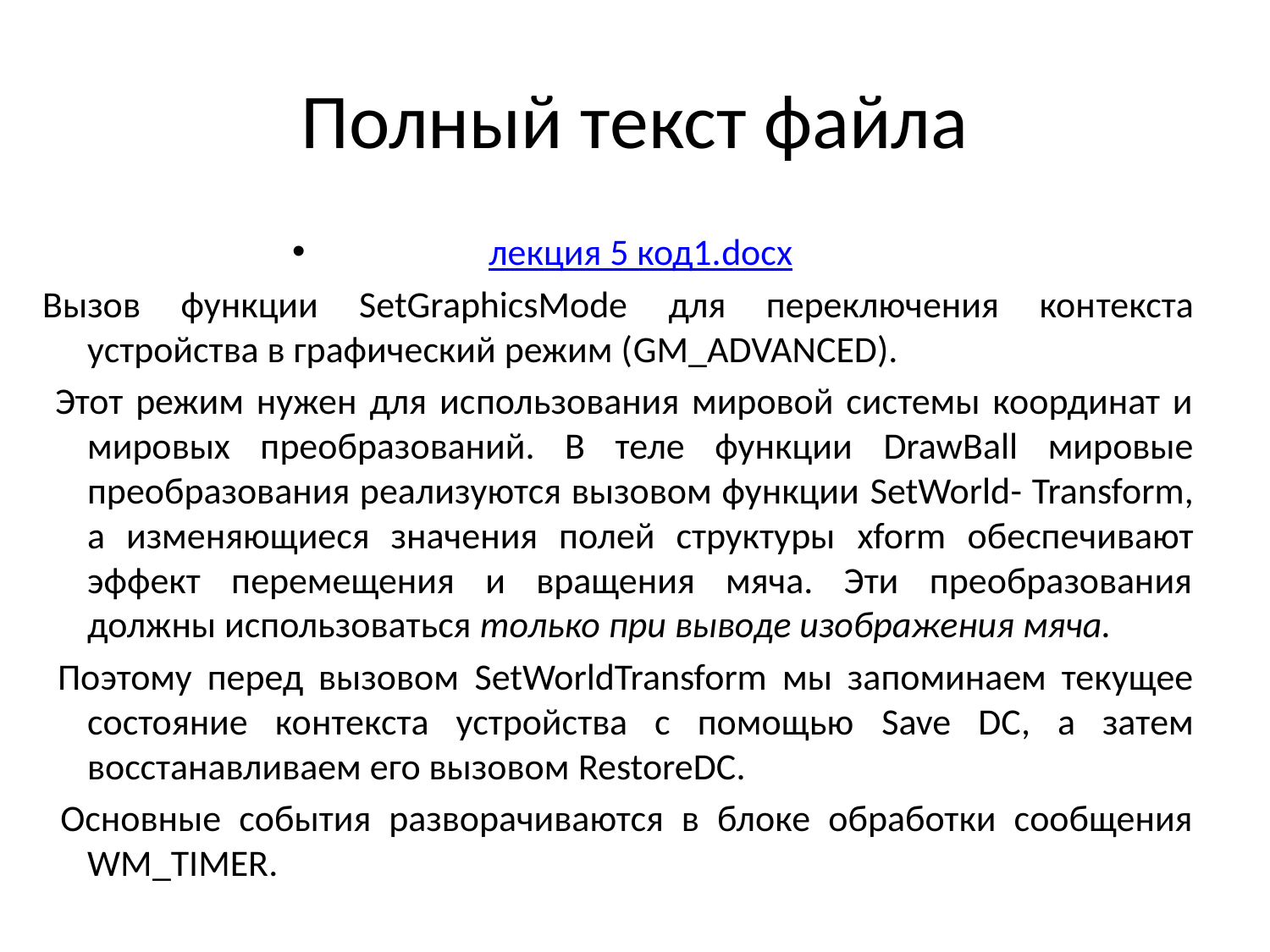

# Полный текст файла
лекция 5 код1.docx
Вызов функции SetGraphicsMode для переключения кон­текста устройства в графический режим (GM_ADVANCED).
 Этот режим нужен для ис­пользования мировой системы координат и мировых преобразований. В теле функции DrawBall мировые преобразования реализуются вызовом функции SetWorld- Transform, а изменяющиеся значения полей структуры xform обеспечивают эффект перемещения и вращения мяча. Эти преобразования должны использоваться только при выводе изображения мяча.
 Поэтому перед вызовом SetWorldTransform мы запоминаем текущее состояние контекста устройства с помощью Save DC, а затем восстанавливаем его вызовом RestoreDC.
 Основные события разворачиваются в блоке обработки сообщения WM_TIMER.